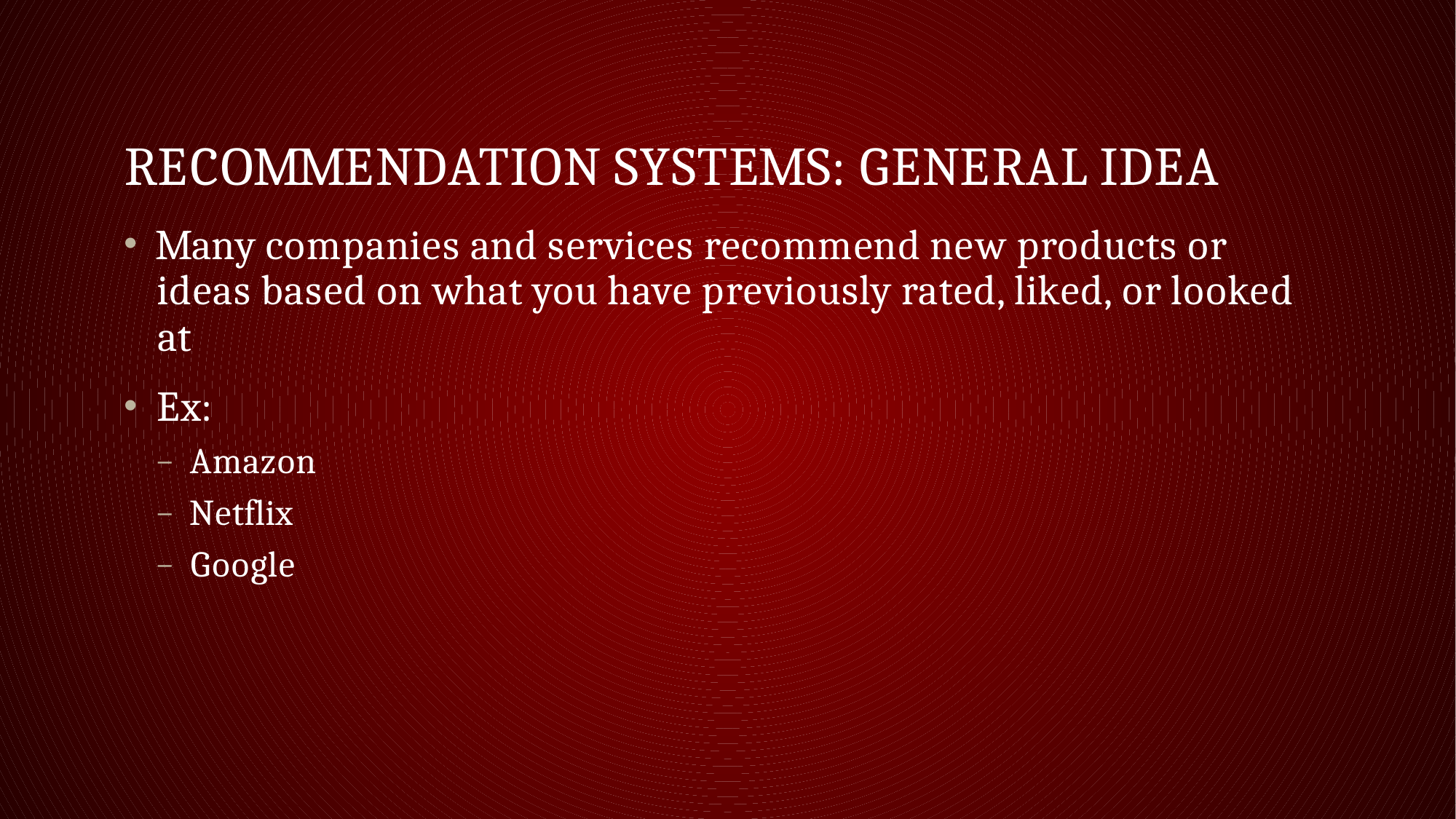

# Recommendation Systems: General Idea
Many companies and services recommend new products or ideas based on what you have previously rated, liked, or looked at
Ex:
Amazon
Netflix
Google